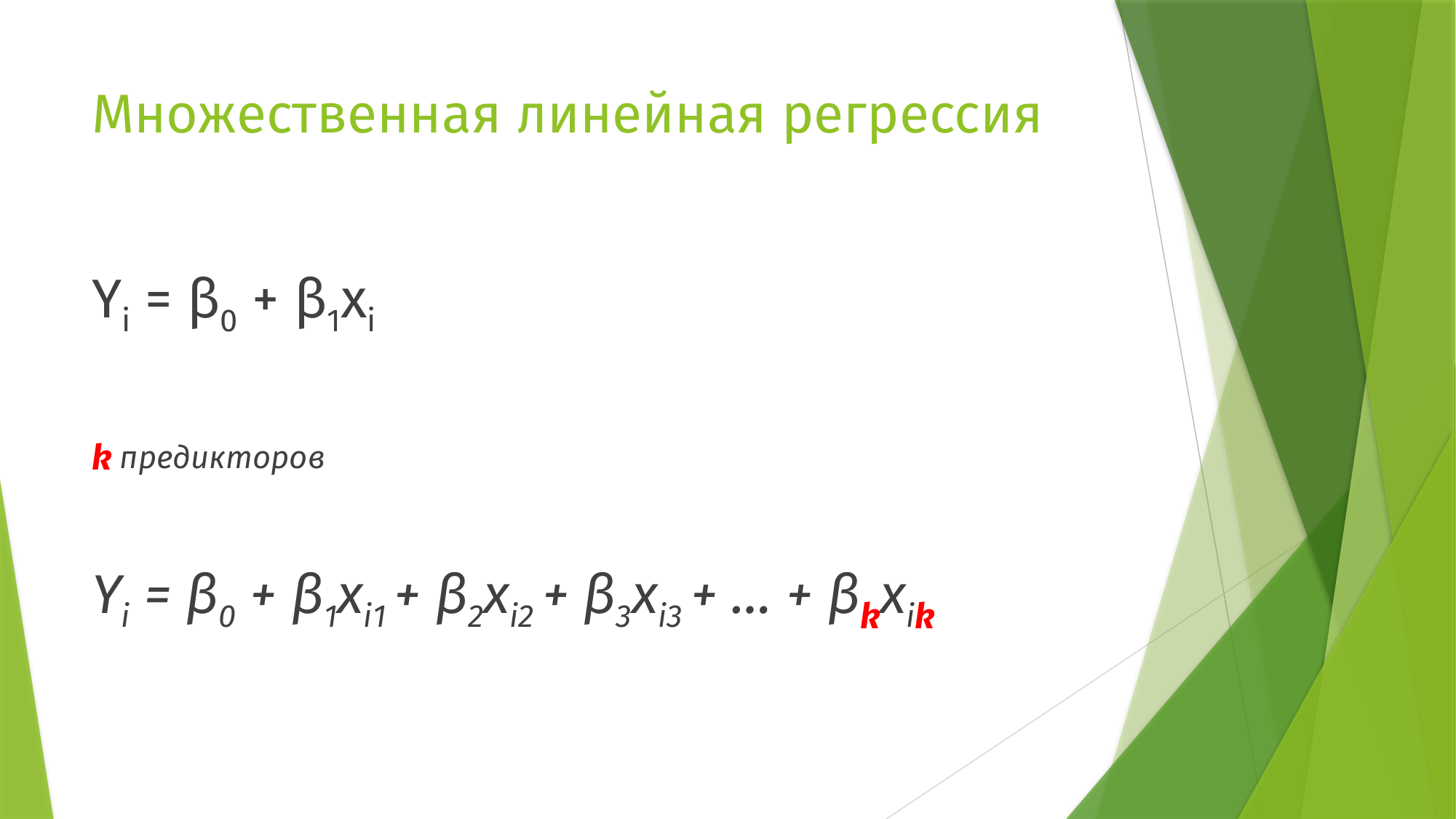

# Множественная линейная регрессия
Yi = β0 + β1xi

k предикторов

Yi = β0 + β1xi1 + β2xi2 + β3xi3 + … + βkxik